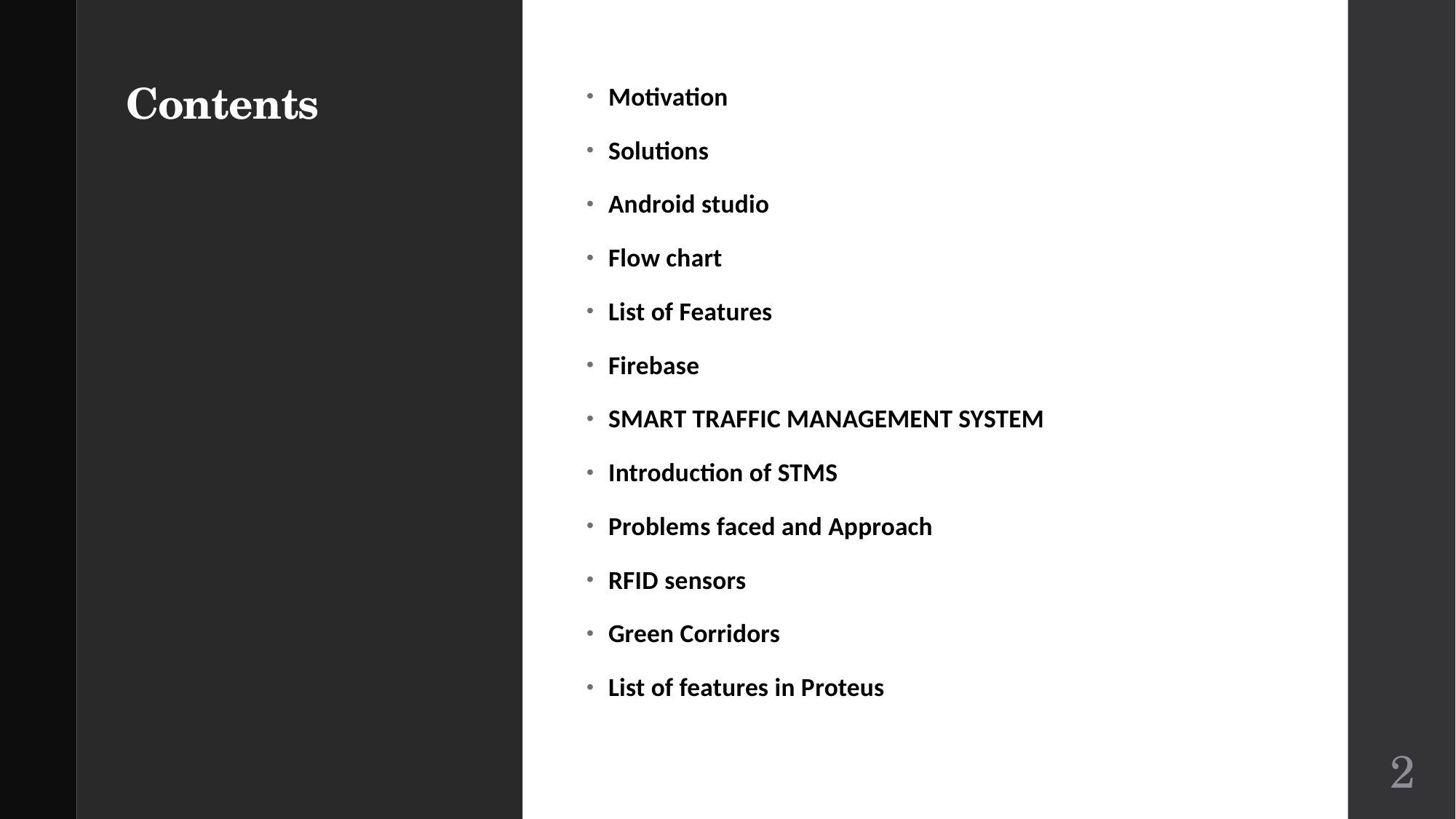

# Contents
Motivation
Solutions
Android studio
Flow chart
List of Features
Firebase
SMART TRAFFIC MANAGEMENT SYSTEM
Introduction of STMS
Problems faced and Approach
RFID sensors
Green Corridors
List of features in Proteus

2